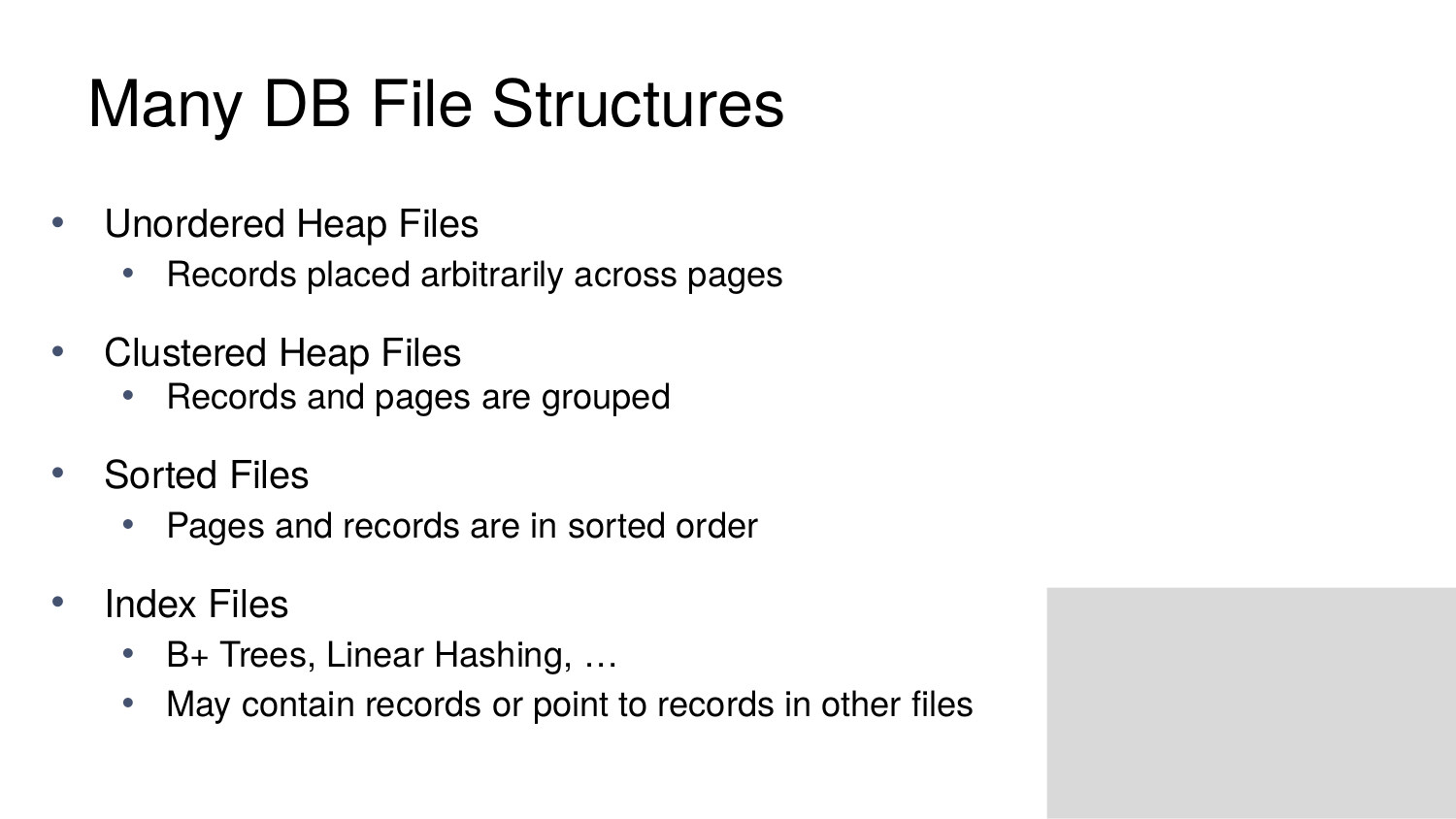

# Many DB File Structures
Unordered Heap Files
Records placed arbitrarily across pages
Clustered Heap Files
Records and pages are grouped
Sorted Files
Pages and records are in sorted order
Index Files
B+ Trees, Linear Hashing, …
May contain records or point to records in other files